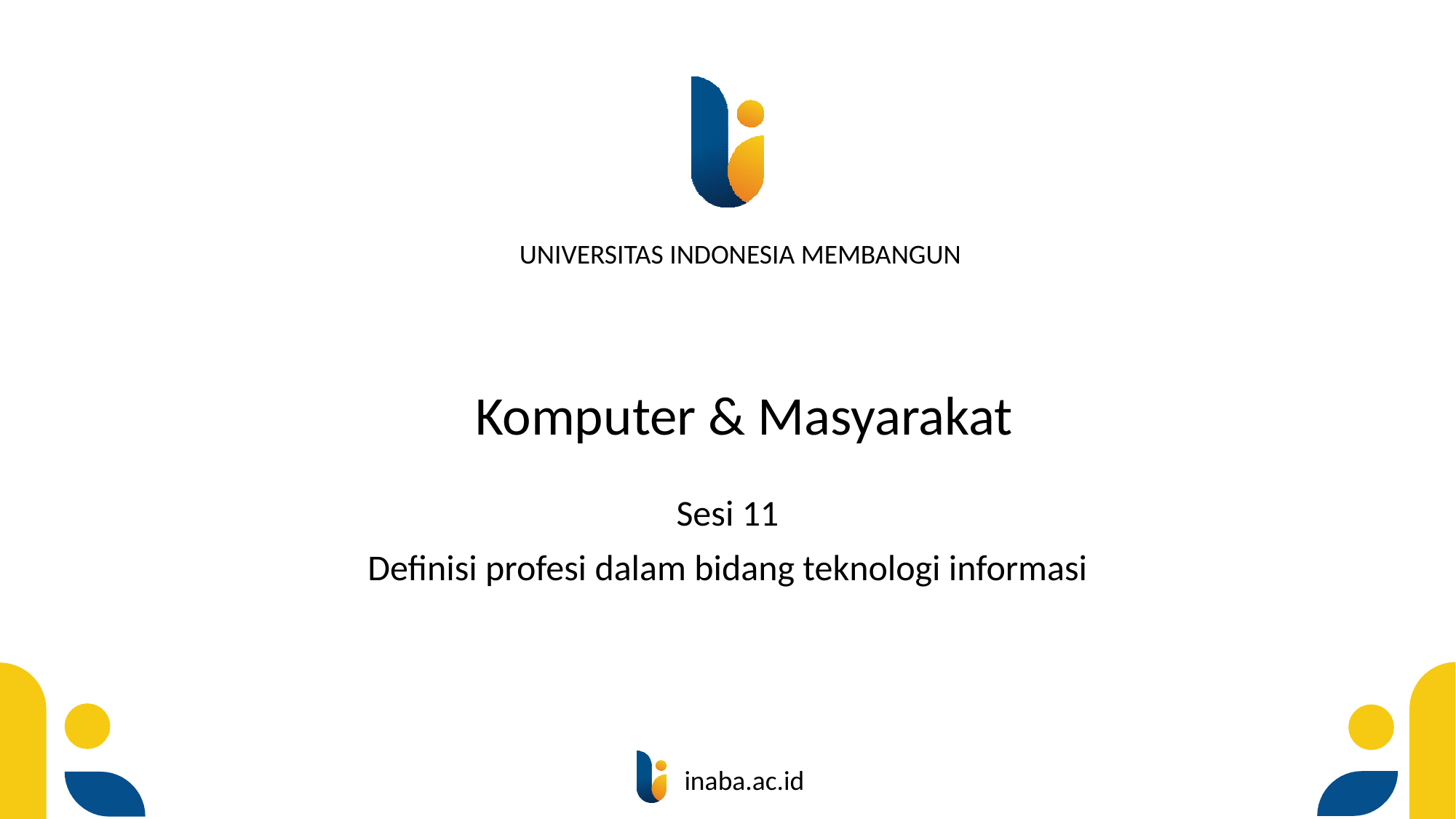

# Komputer & Masyarakat

Sesi 11
Definisi profesi dalam bidang teknologi informasi